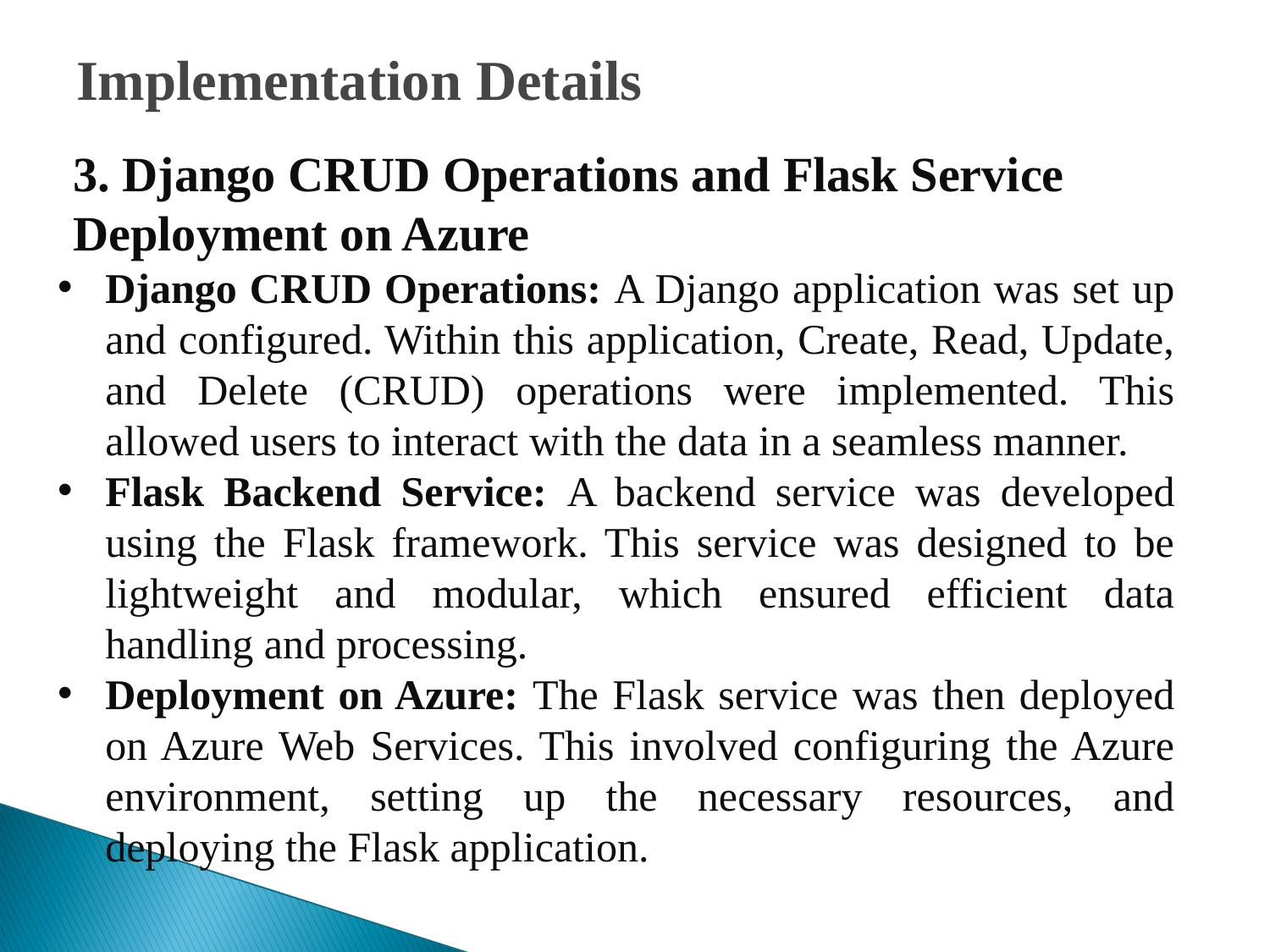

# Implementation Details
3. Django CRUD Operations and Flask Service Deployment on Azure
Django CRUD Operations: A Django application was set up and configured. Within this application, Create, Read, Update, and Delete (CRUD) operations were implemented. This allowed users to interact with the data in a seamless manner.
Flask Backend Service: A backend service was developed using the Flask framework. This service was designed to be lightweight and modular, which ensured efficient data handling and processing.
Deployment on Azure: The Flask service was then deployed on Azure Web Services. This involved configuring the Azure environment, setting up the necessary resources, and deploying the Flask application.